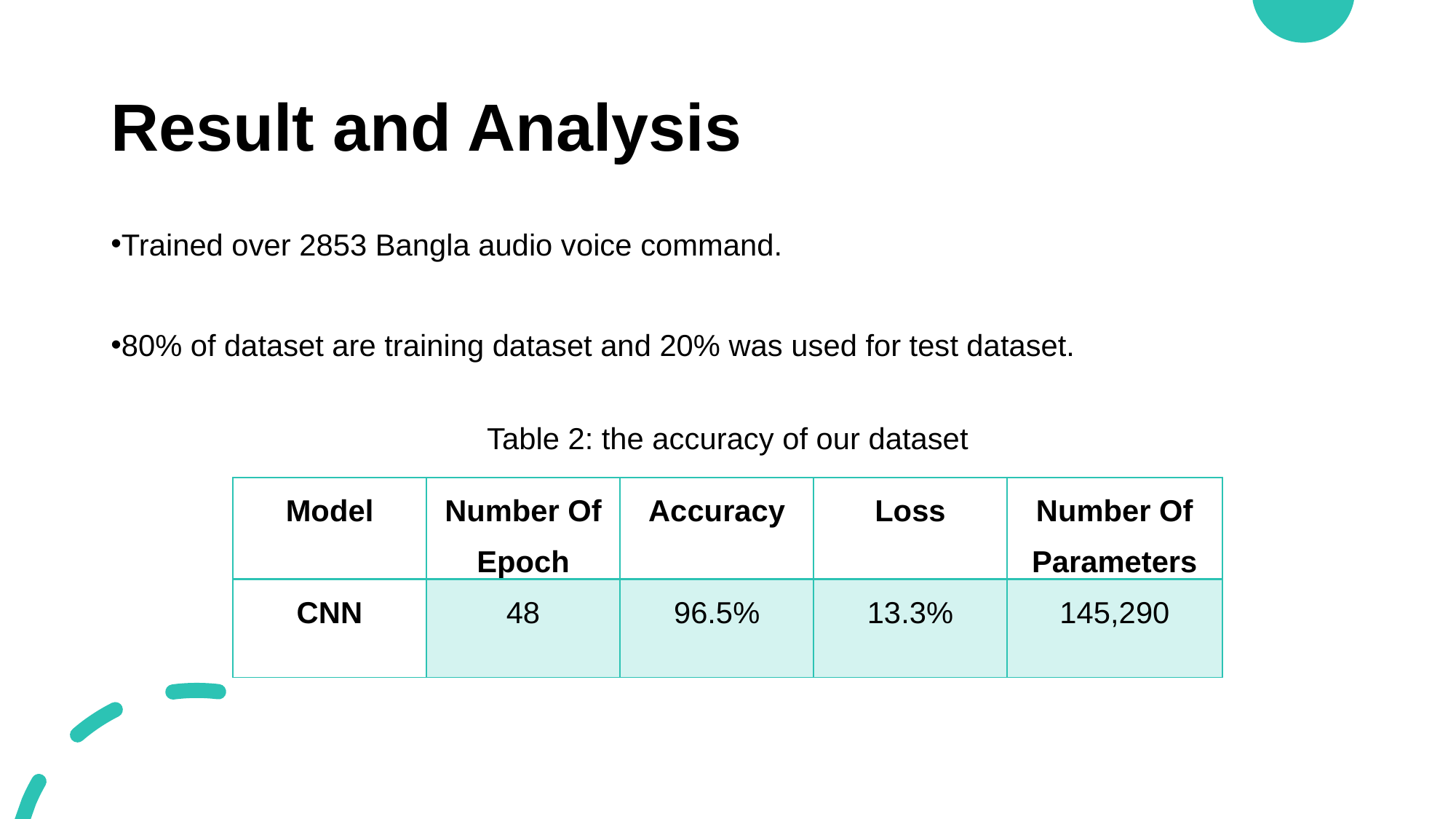

# Result and Analysis
Trained over 2853 Bangla audio voice command.

80% of dataset are training dataset and 20% was used for test dataset.

Table 2: the accuracy of our dataset
| Model | Number Of Epoch | Accuracy | Loss | Number Of Parameters |
| --- | --- | --- | --- | --- |
| CNN | 48 | 96.5% | 13.3% | 145,290 |